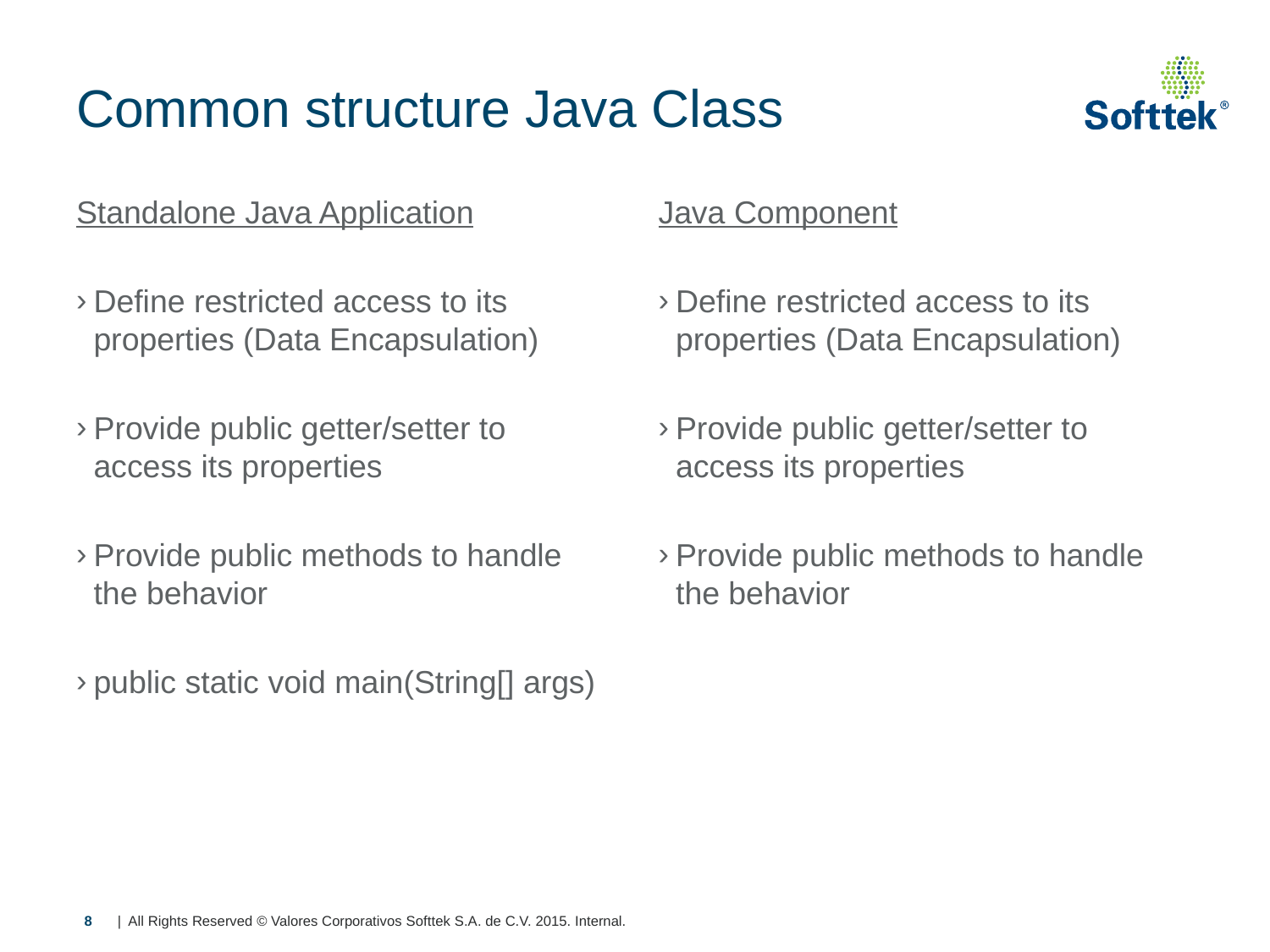

# Common structure Java Class
Standalone Java Application

Define restricted access to its properties (Data Encapsulation)

Provide public getter/setter to access its properties

Provide public methods to handle the behavior

public static void main(String[] args)
Java Component

Define restricted access to its properties (Data Encapsulation)

Provide public getter/setter to access its properties

Provide public methods to handle the behavior

8